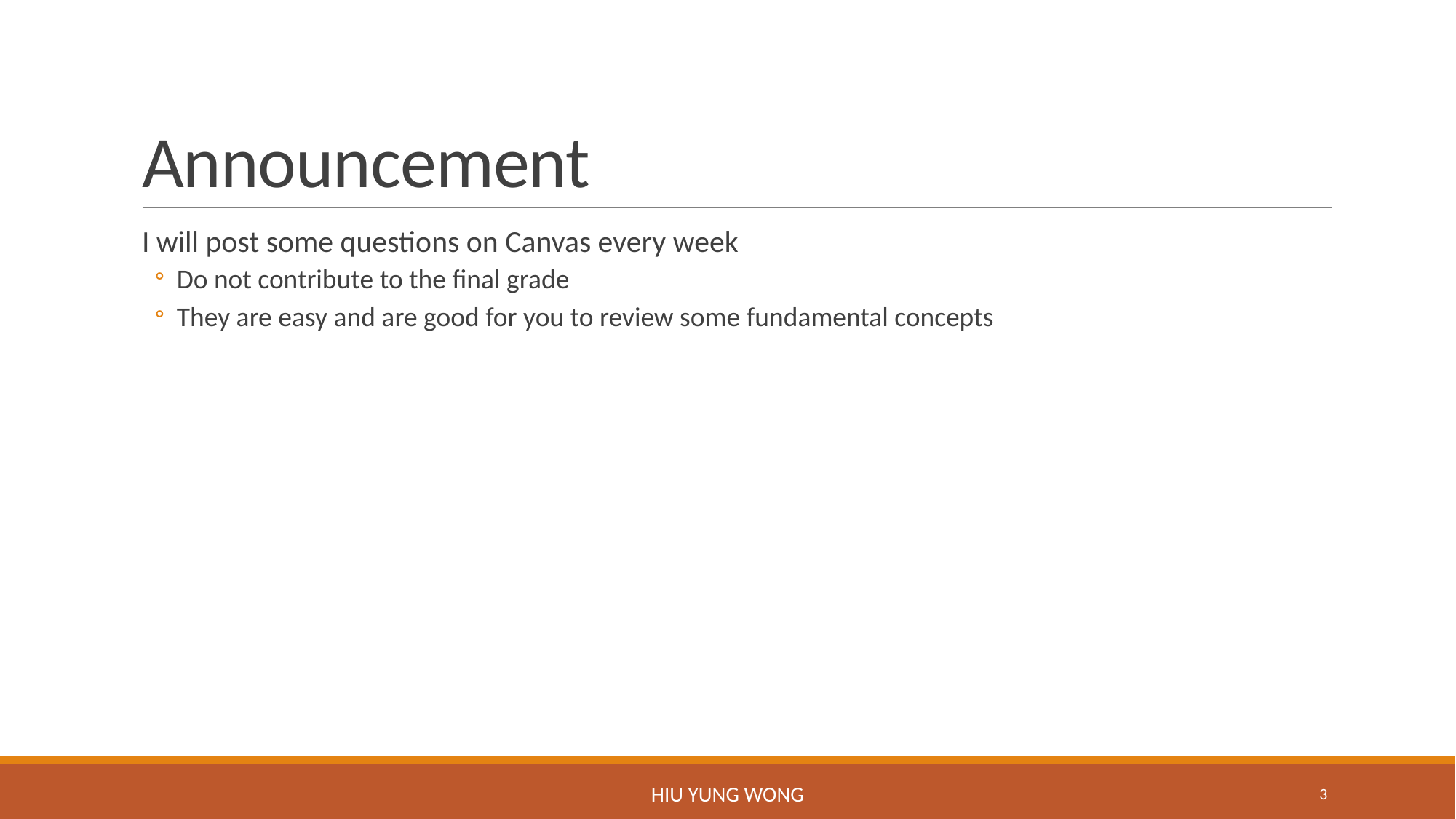

# Announcement
I will post some questions on Canvas every week
Do not contribute to the final grade
They are easy and are good for you to review some fundamental concepts

Hiu Yung Wong
3